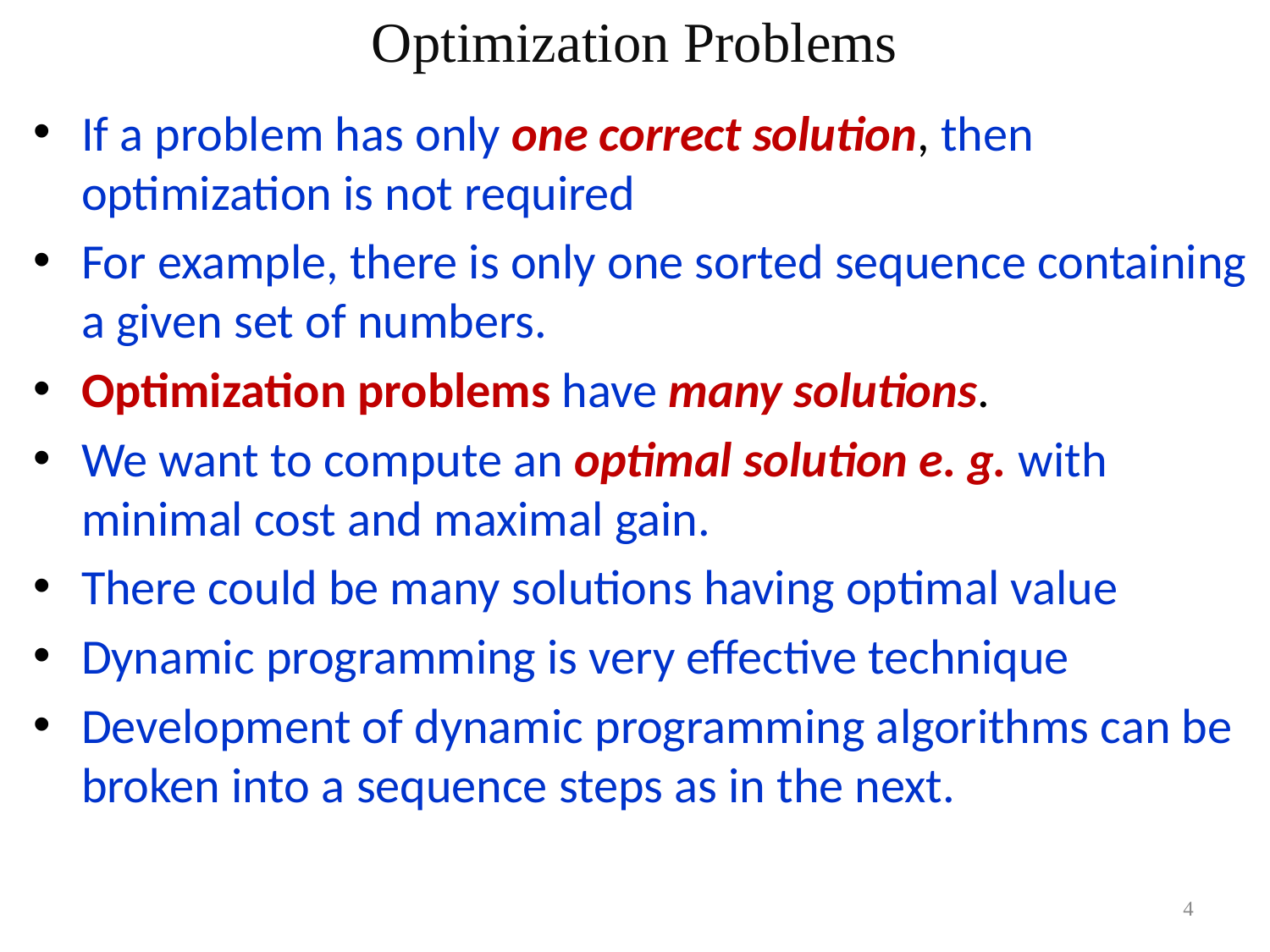

Optimization Problems
If a problem has only one correct solution, then optimization is not required
For example, there is only one sorted sequence containing a given set of numbers.
Optimization problems have many solutions.
We want to compute an optimal solution e. g. with minimal cost and maximal gain.
There could be many solutions having optimal value
Dynamic programming is very effective technique
Development of dynamic programming algorithms can be broken into a sequence steps as in the next.
4